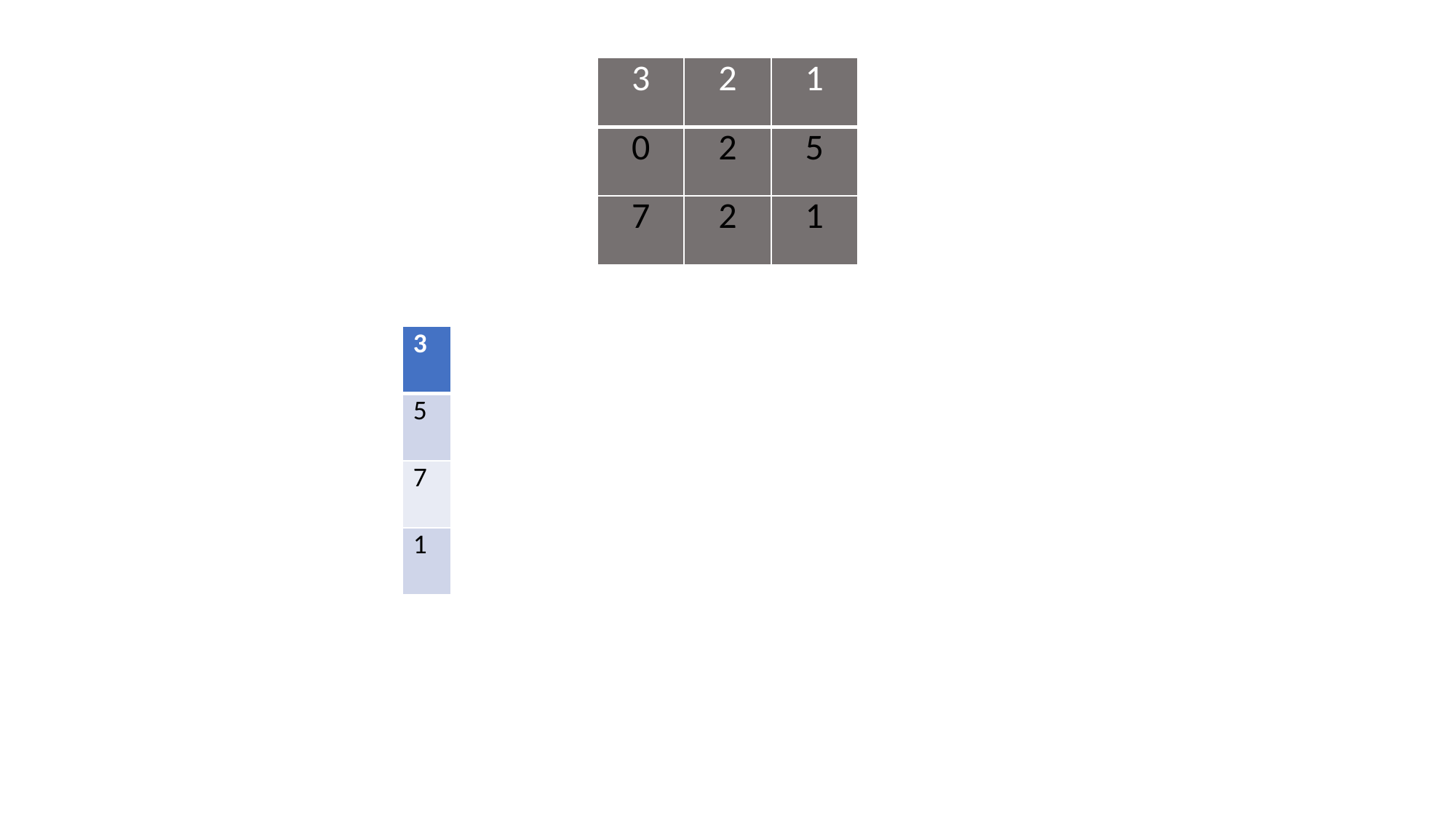

| 3 | 2 | 1 |
| --- | --- | --- |
| 0 | 2 | 5 |
| 7 | 2 | 1 |
| 3 |
| --- |
| 5 |
| 7 |
| 1 |